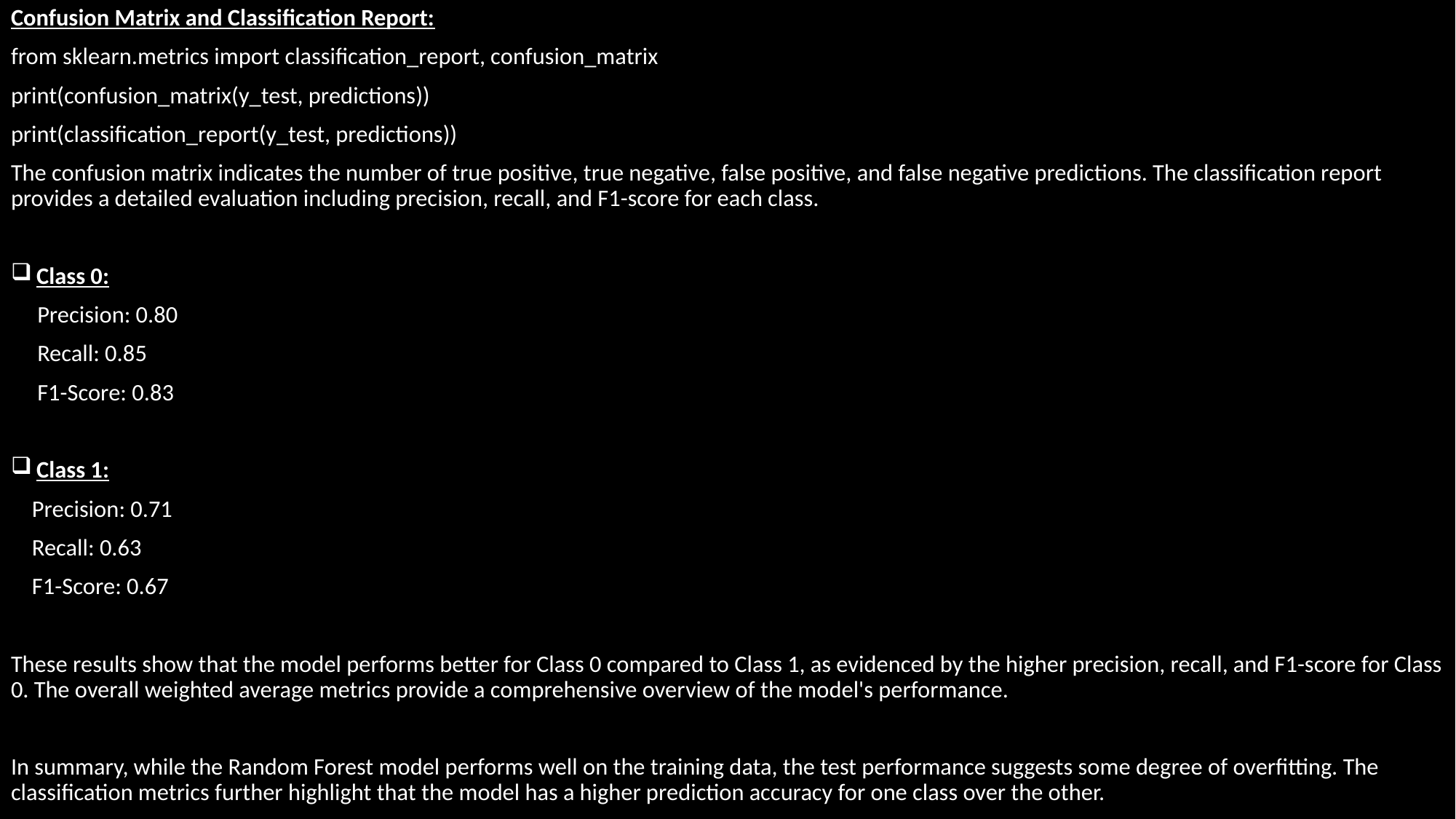

Confusion Matrix and Classification Report:
from sklearn.metrics import classification_report, confusion_matrix
print(confusion_matrix(y_test, predictions))
print(classification_report(y_test, predictions))
The confusion matrix indicates the number of true positive, true negative, false positive, and false negative predictions. The classification report provides a detailed evaluation including precision, recall, and F1-score for each class.

Class 0:
     Precision: 0.80
     Recall: 0.85
     F1-Score: 0.83

Class 1:
    Precision: 0.71
    Recall: 0.63
    F1-Score: 0.67

These results show that the model performs better for Class 0 compared to Class 1, as evidenced by the higher precision, recall, and F1-score for Class 0. The overall weighted average metrics provide a comprehensive overview of the model's performance.

In summary, while the Random Forest model performs well on the training data, the test performance suggests some degree of overfitting. The classification metrics further highlight that the model has a higher prediction accuracy for one class over the other.